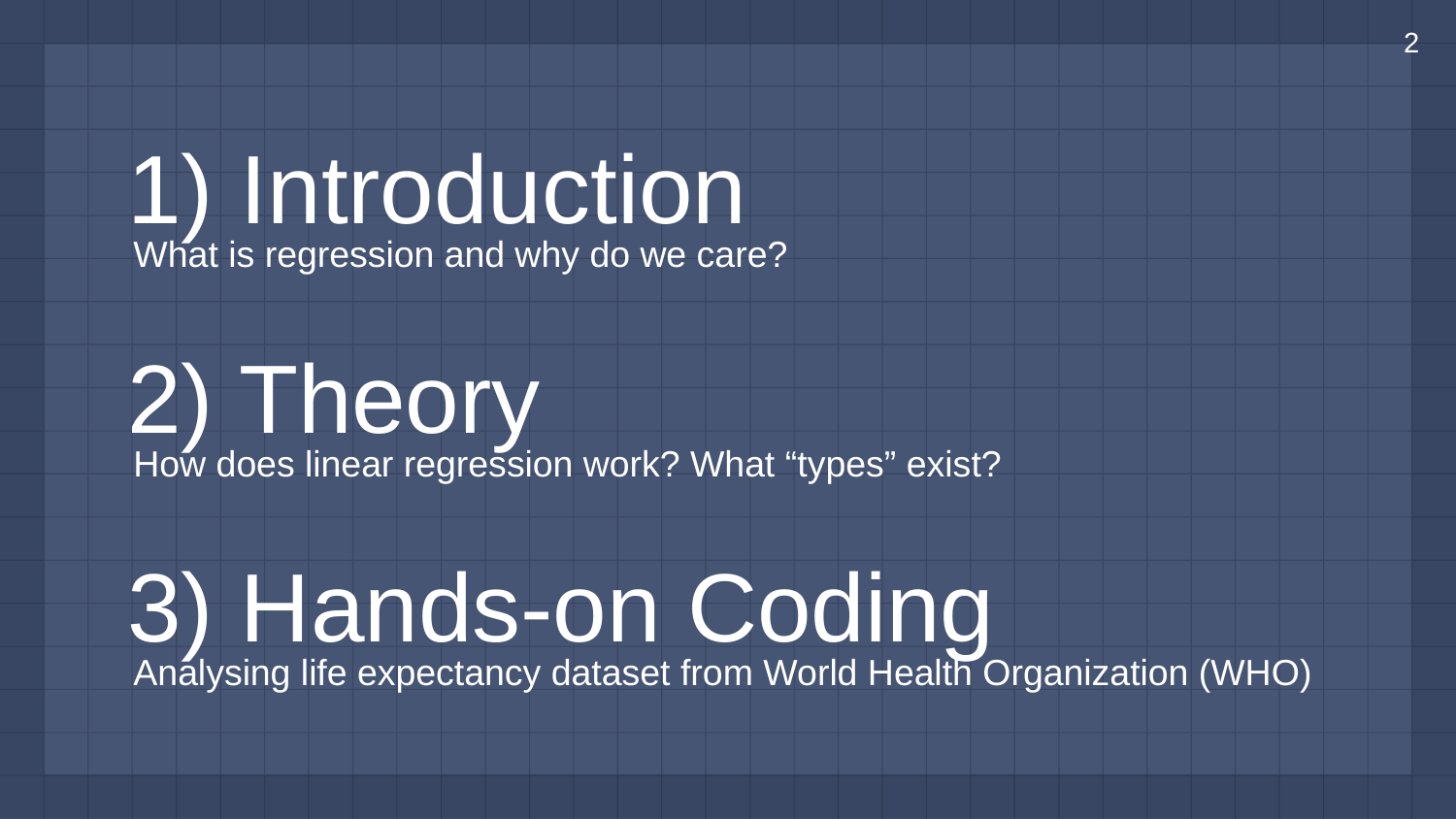

2
1) Introduction
What is regression and why do we care?
2) Theory
How does linear regression work? What “types” exist?
3) Hands-on Coding
Analysing life expectancy dataset from World Health Organization (WHO)